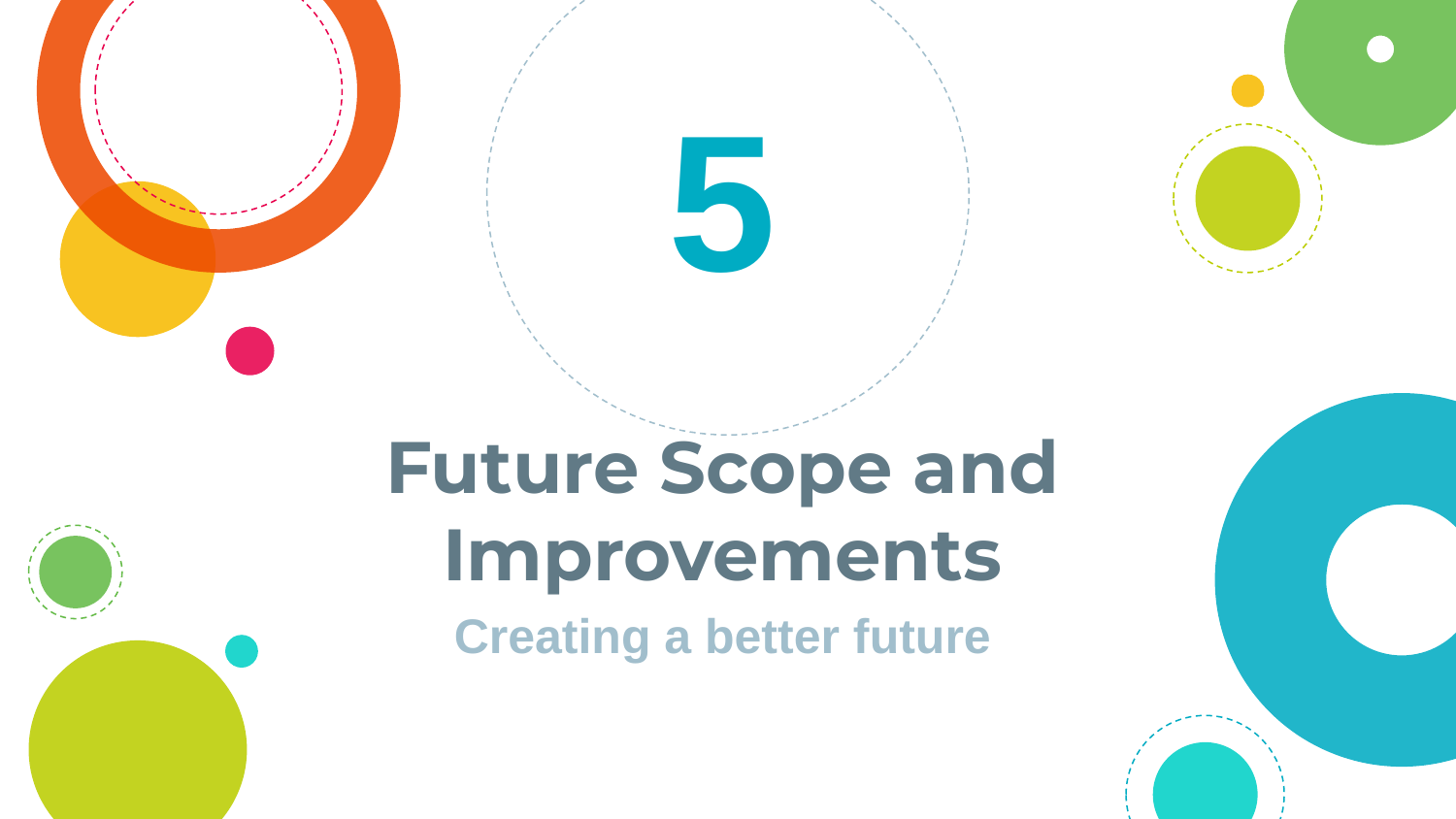

5
# Future Scope and Improvements
Creating a better future